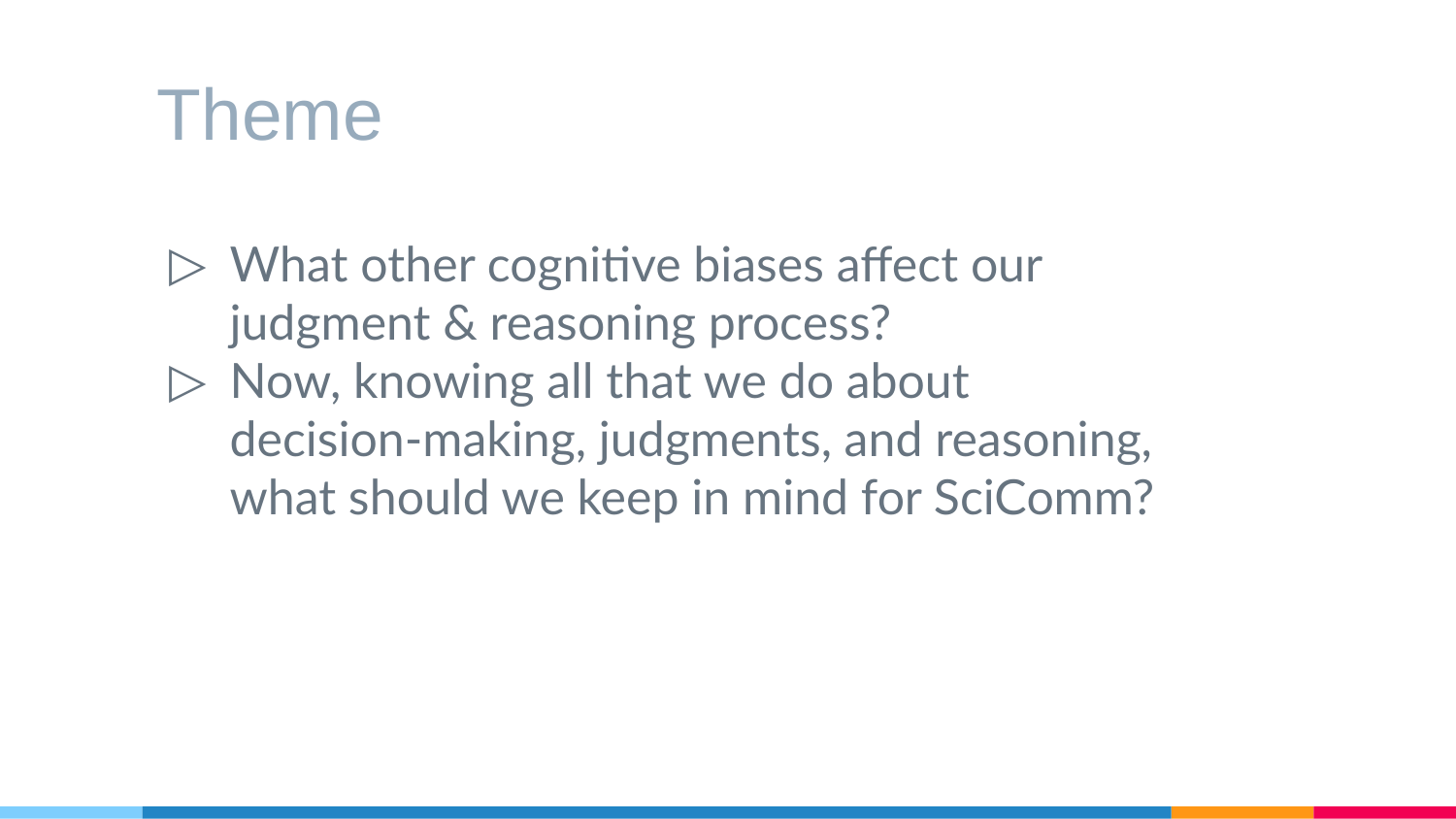

# Theme
What other cognitive biases affect our judgment & reasoning process?
Now, knowing all that we do about decision-making, judgments, and reasoning, what should we keep in mind for SciComm?